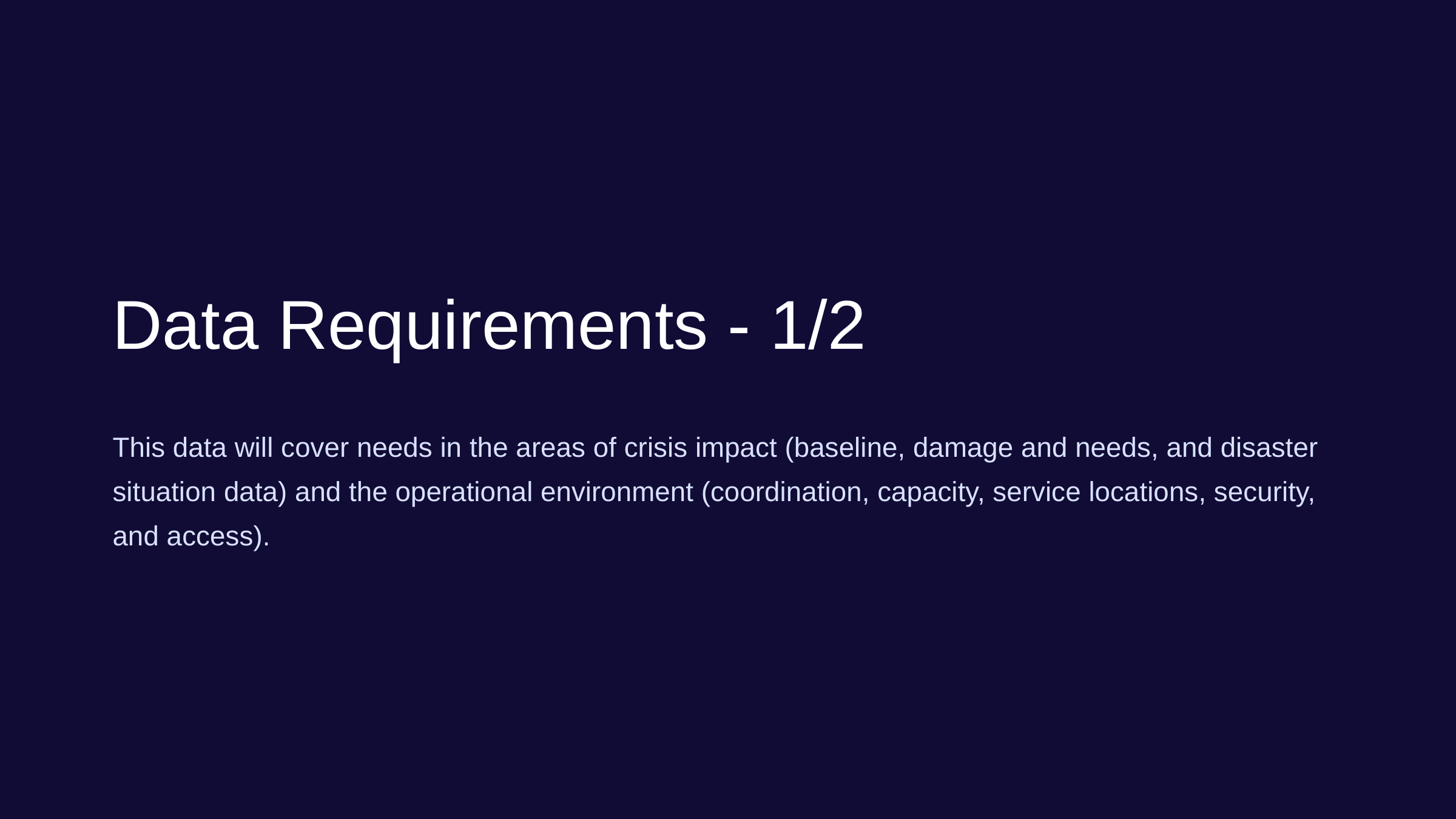

Data Requirements - 1/2
This data will cover needs in the areas of crisis impact (baseline, damage and needs, and disaster situation data) and the operational environment (coordination, capacity, service locations, security, and access).